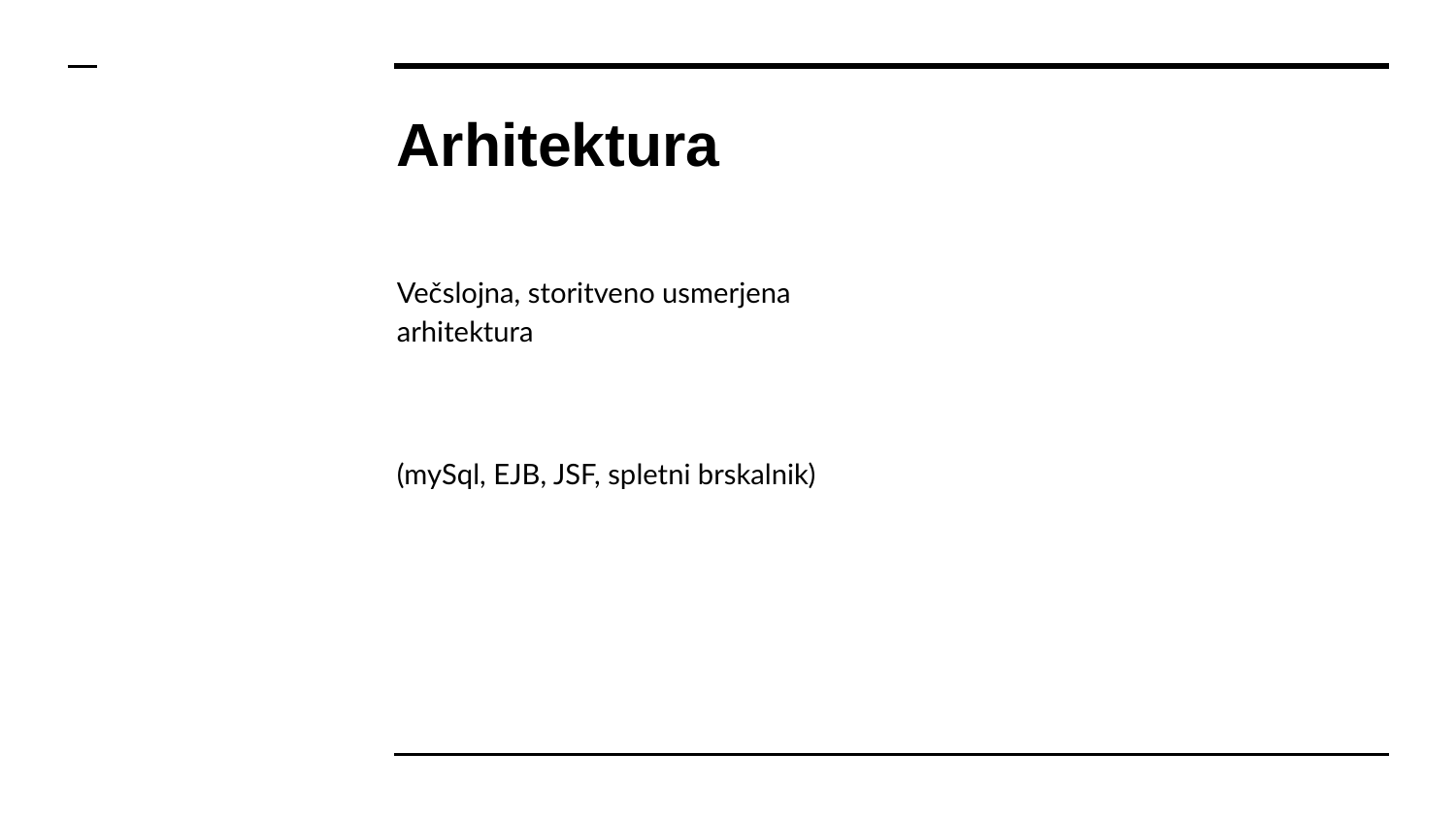

# Arhitektura
Večslojna, storitveno usmerjena arhitektura

(mySql, EJB, JSF, spletni brskalnik)